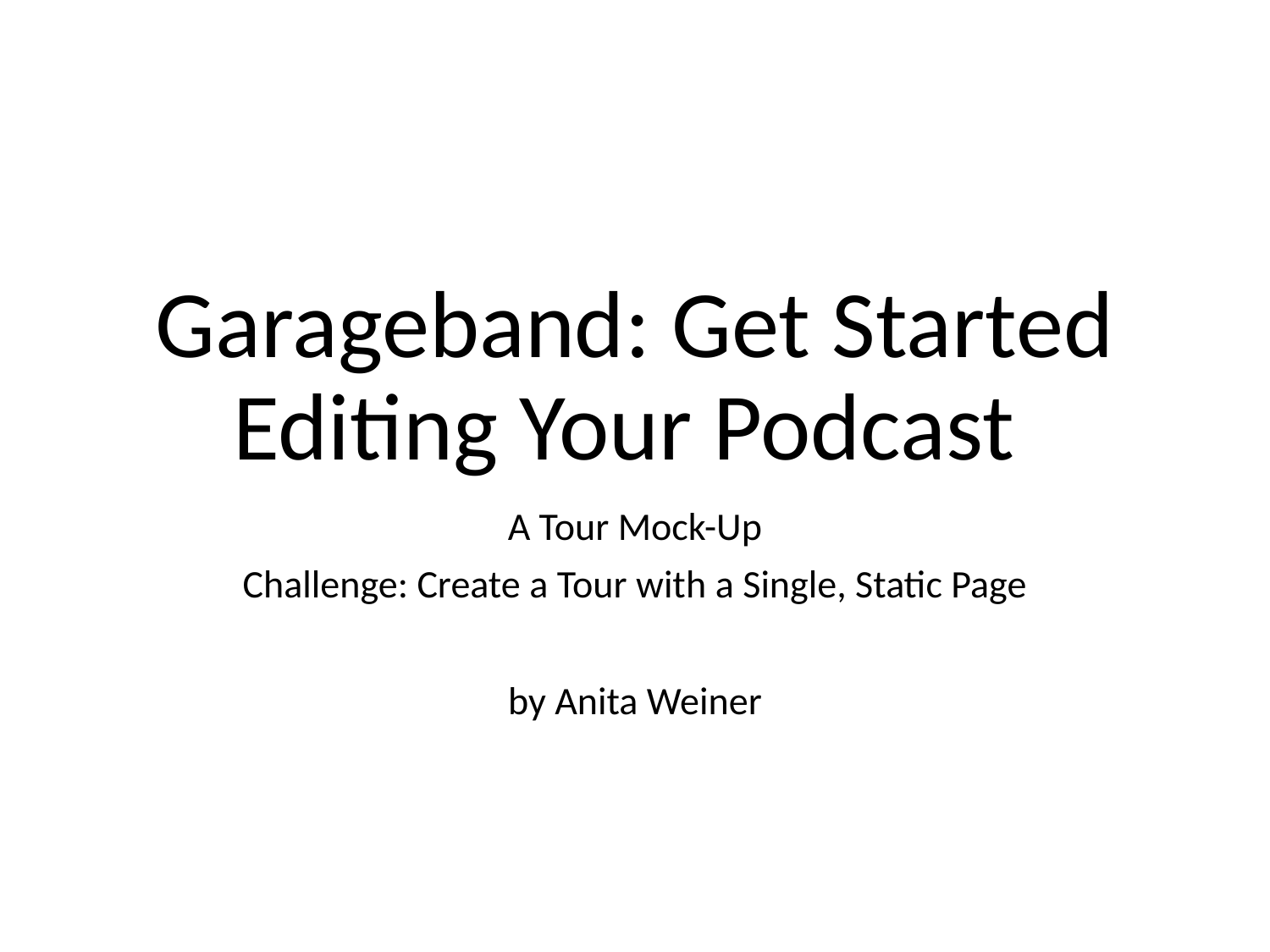

# Garageband: Get Started Editing Your Podcast
A Tour Mock-Up
Challenge: Create a Tour with a Single, Static Page

by Anita Weiner